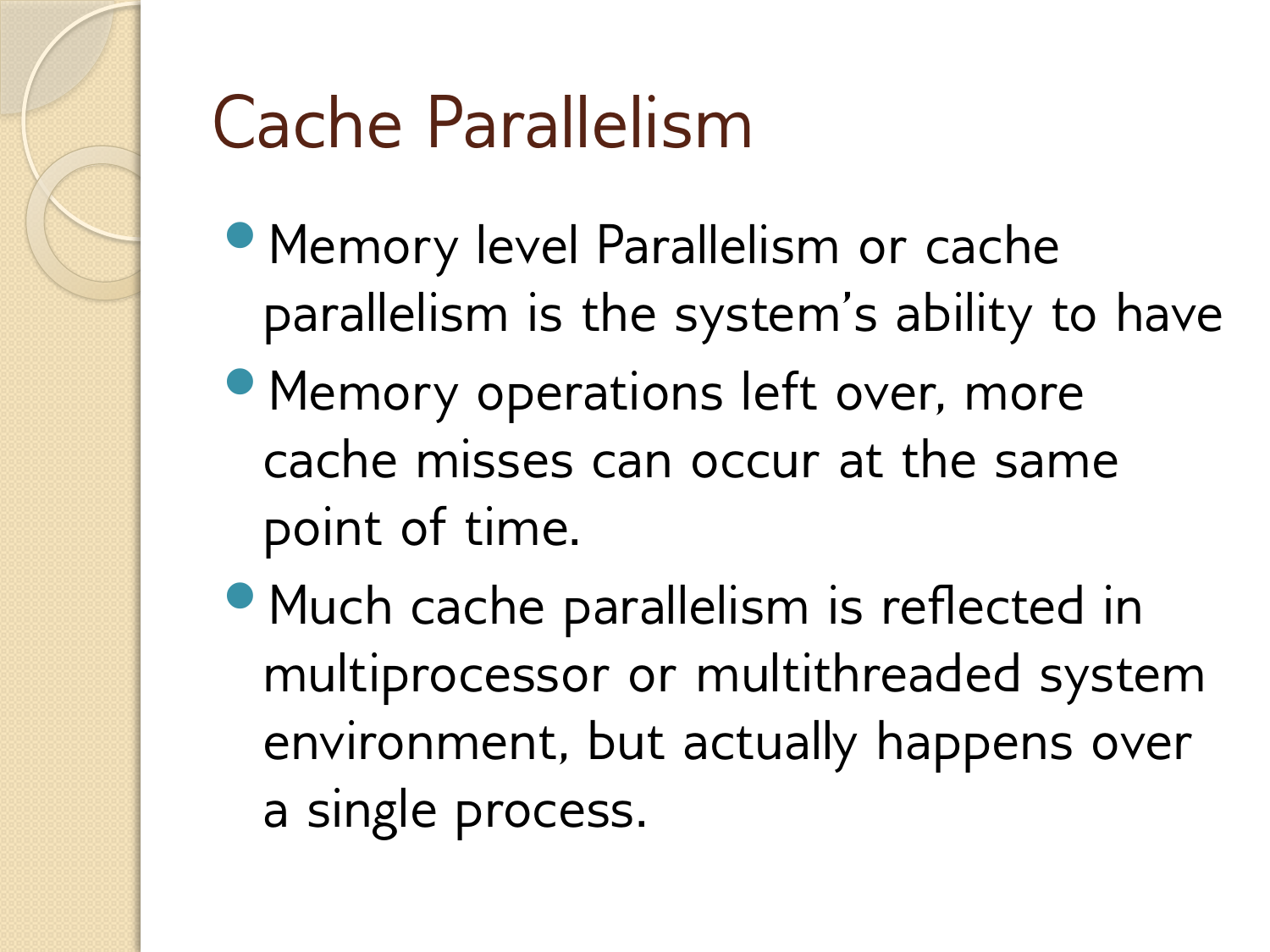

# Cache Parallelism
Memory level Parallelism or cache parallelism is the system’s ability to have
Memory operations left over, more cache misses can occur at the same point of time.
Much cache parallelism is reflected in multiprocessor or multithreaded system environment, but actually happens over a single process.